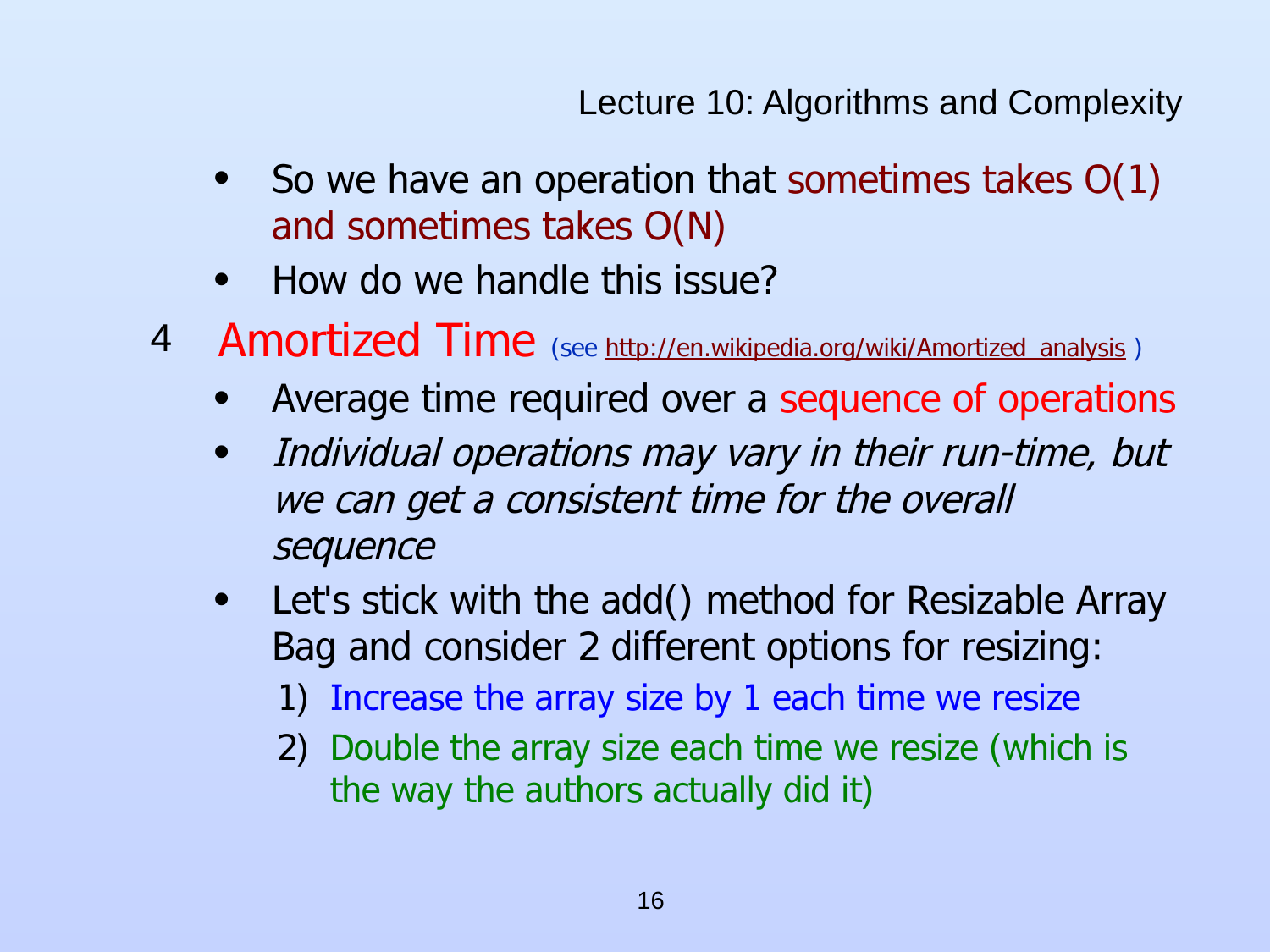

# Lecture 10: Algorithms and Complexity
So we have an operation that sometimes takes O(1) and sometimes takes O(N)
How do we handle this issue?
Amortized Time (see http://en.wikipedia.org/wiki/Amortized_analysis )
Average time required over a sequence of operations
Individual operations may vary in their run-time, but we can get a consistent time for the overall sequence
Let's stick with the add() method for Resizable Array Bag and consider 2 different options for resizing:
Increase the array size by 1 each time we resize
Double the array size each time we resize (which is the way the authors actually did it)
16